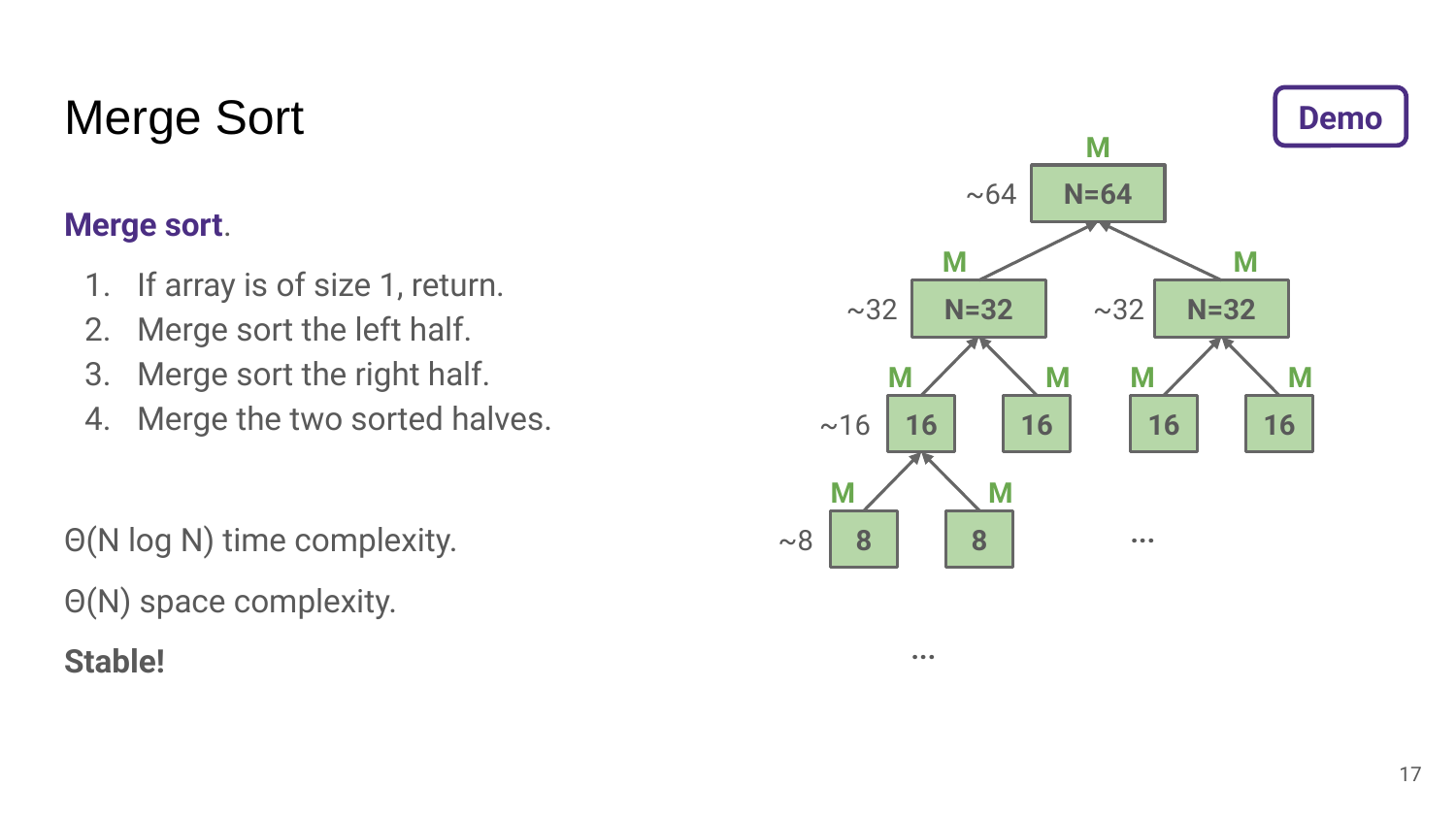

# Merge Sort
Demo
M
~64
N=64
M
M
~32
N=32
~32
N=32
M
M
M
M
16
16
16
16
~16
Merge sort.
If array is of size 1, return.
Merge sort the left half.
Merge sort the right half.
Merge the two sorted halves.

Θ(N log N) time complexity.
Θ(N) space complexity.
Stable!
M
M
8
8
~8
···
···
17